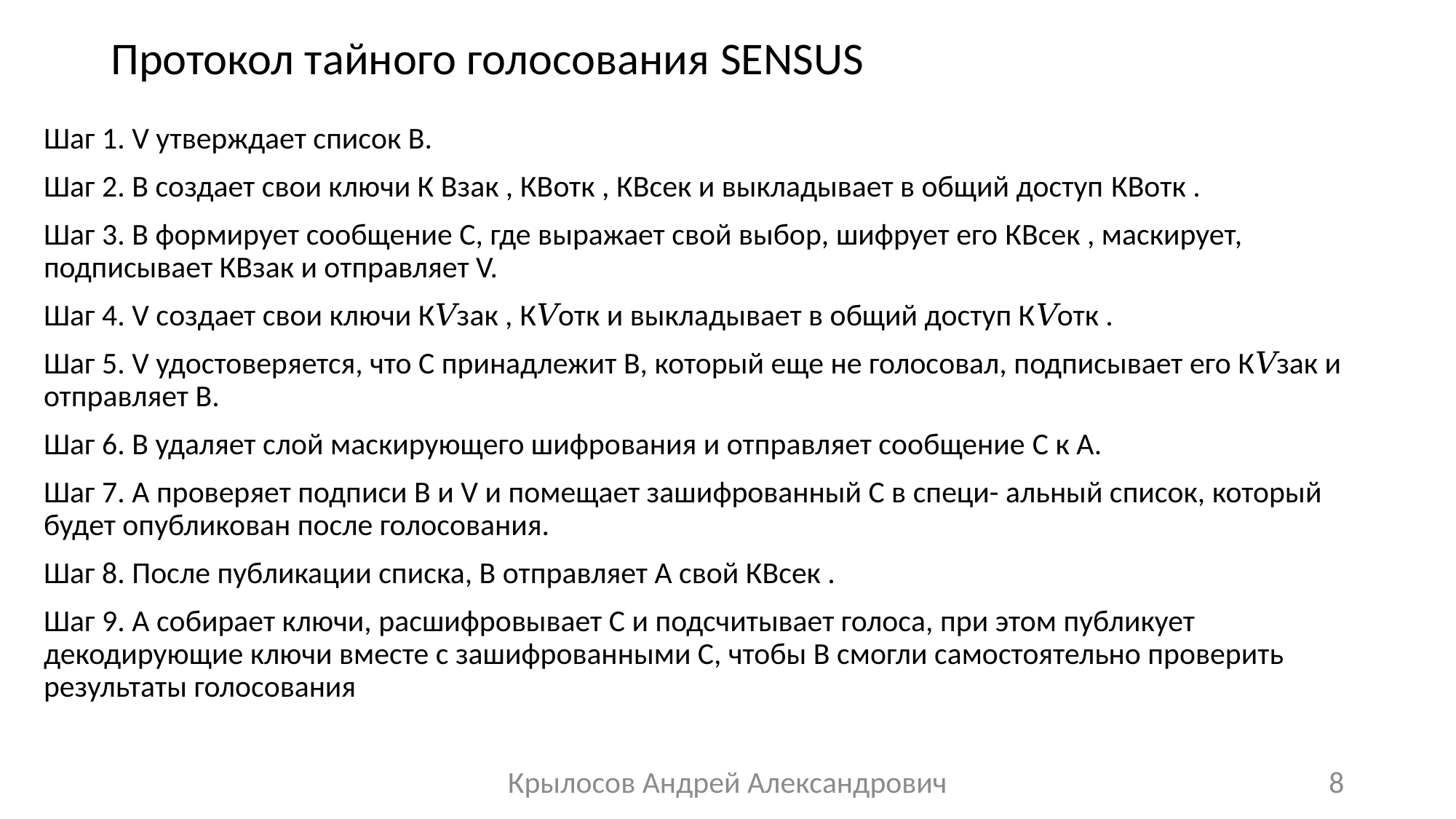

# Протокол тайного голосования SENSUS
Шаг 1. V утверждает список В.
Шаг 2. В создает свои ключи К Взак , КВотк , КВсек и выкладывает в общий доступ КВотк .
Шаг 3. В формирует сообщение С, где выражает свой выбор, шифрует его КВсек , маскирует, подписывает КВзак и отправляет V.
Шаг 4. V создает свои ключи К𝑉зак , К𝑉отк и выкладывает в общий доступ К𝑉отк .
Шаг 5. V удостоверяется, что С принадлежит В, который еще не голосовал, подписывает его К𝑉зак и отправляет В.
Шаг 6. В удаляет слой маскирующего шифрования и отправляет сообщение С к А.
Шаг 7. А проверяет подписи В и V и помещает зашифрованный С в специ- альный список, который будет опубликован после голосования.
Шаг 8. После публикации списка, В отправляет А свой КВсек .
Шаг 9. А собирает ключи, расшифровывает С и подсчитывает голоса, при этом публикует декодирующие ключи вместе с зашифрованными С, чтобы В смогли самостоятельно проверить результаты голосования
Крылосов Андрей Александрович
8